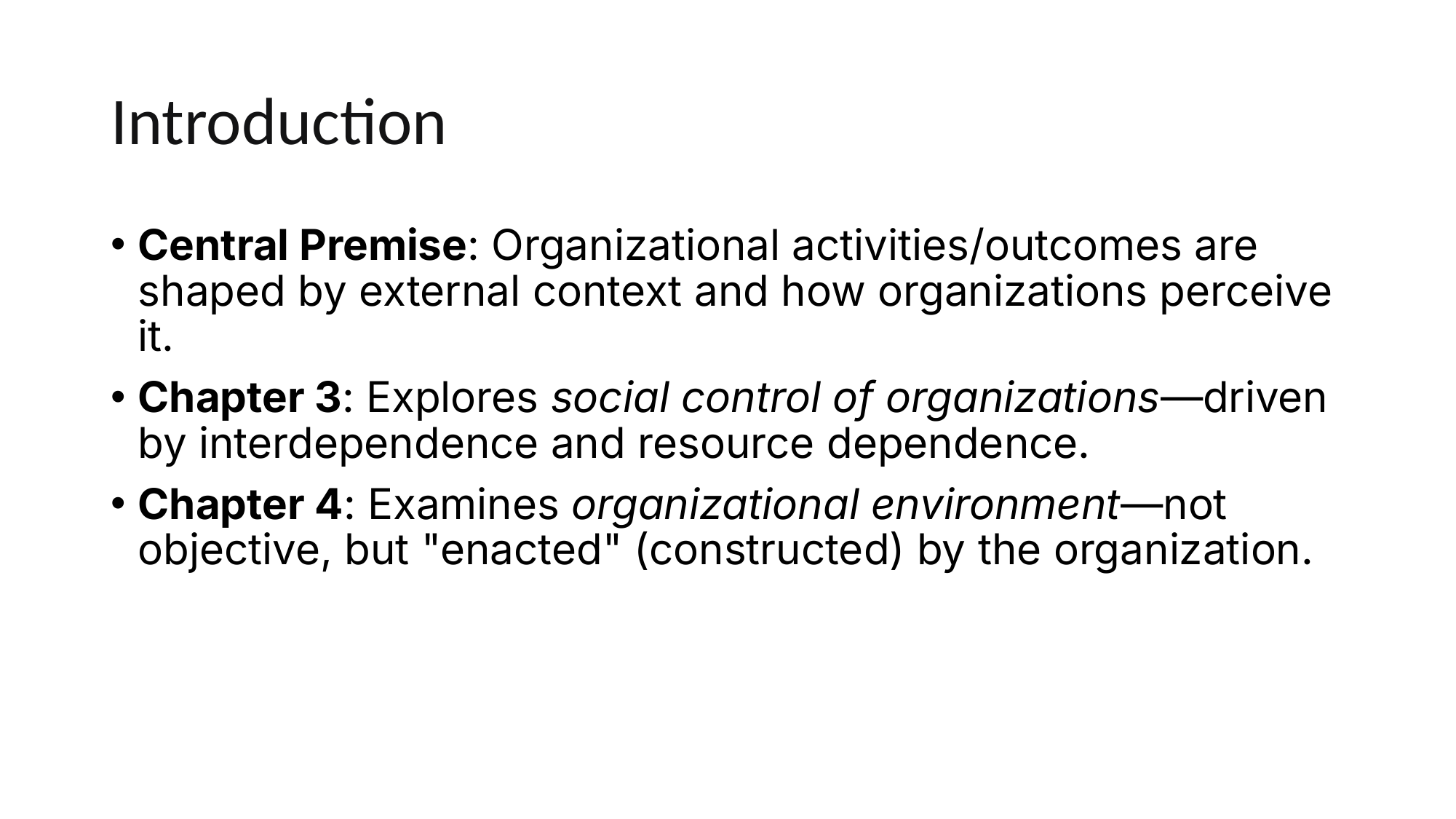

# Introduction
Central Premise: Organizational activities/outcomes are shaped by external context and how organizations perceive it.
Chapter 3: Explores social control of organizations—driven by interdependence and resource dependence.
Chapter 4: Examines organizational environment—not objective, but "enacted" (constructed) by the organization.